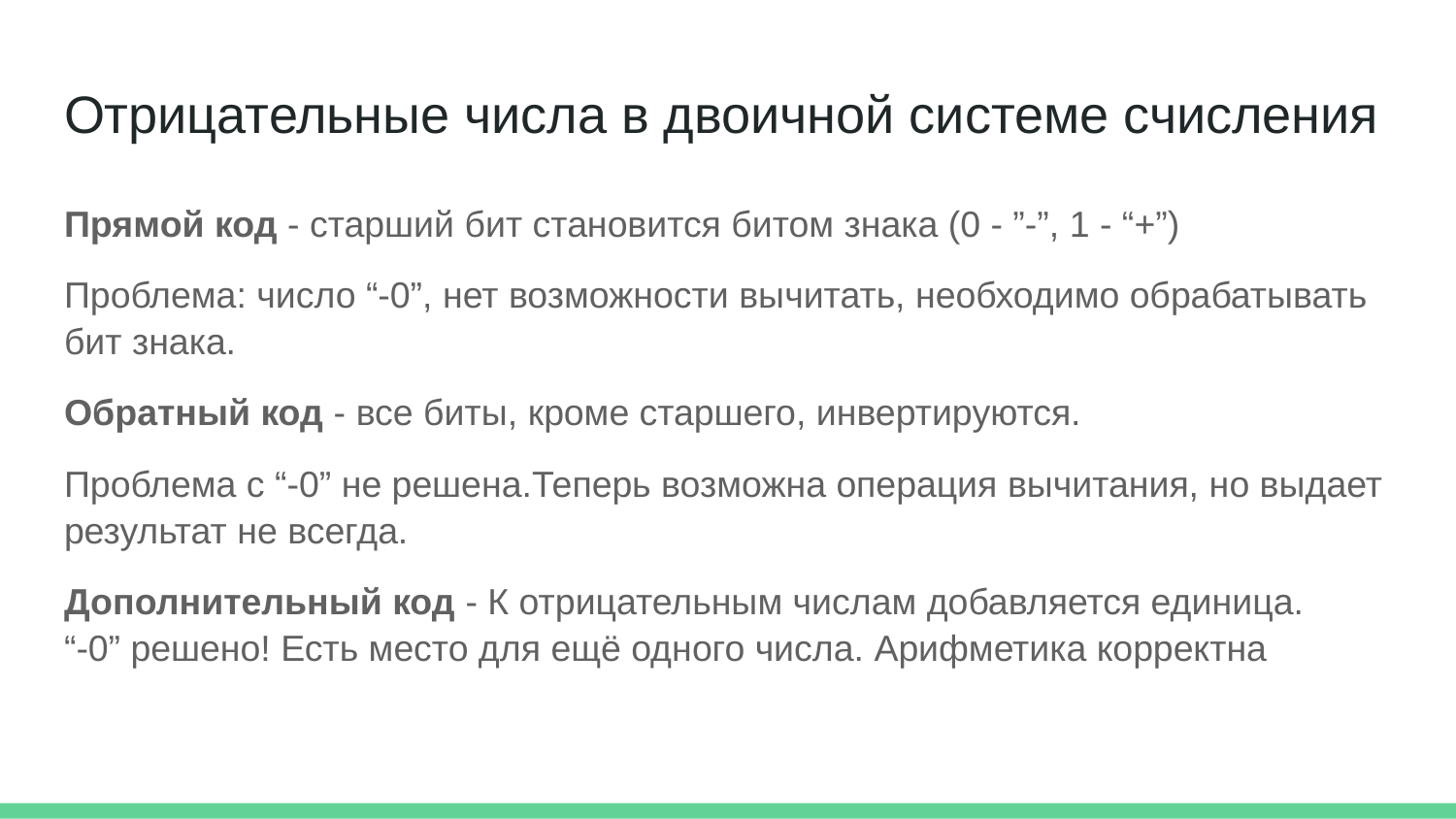

# Отрицательные числа в двоичной системе счисления

Прямой код - старший бит становится битом знака (0 - ”-”, 1 - “+”)
Проблема: число “-0”, нет возможности вычитать, необходимо обрабатывать бит знака.
Обратный код - все биты, кроме старшего, инвертируются.
Проблема с “-0” не решена.Теперь возможна операция вычитания, но выдает результат не всегда.
Дополнительный код - К отрицательным числам добавляется единица.
“-0” решено! Есть место для ещё одного числа. Арифметика корректна